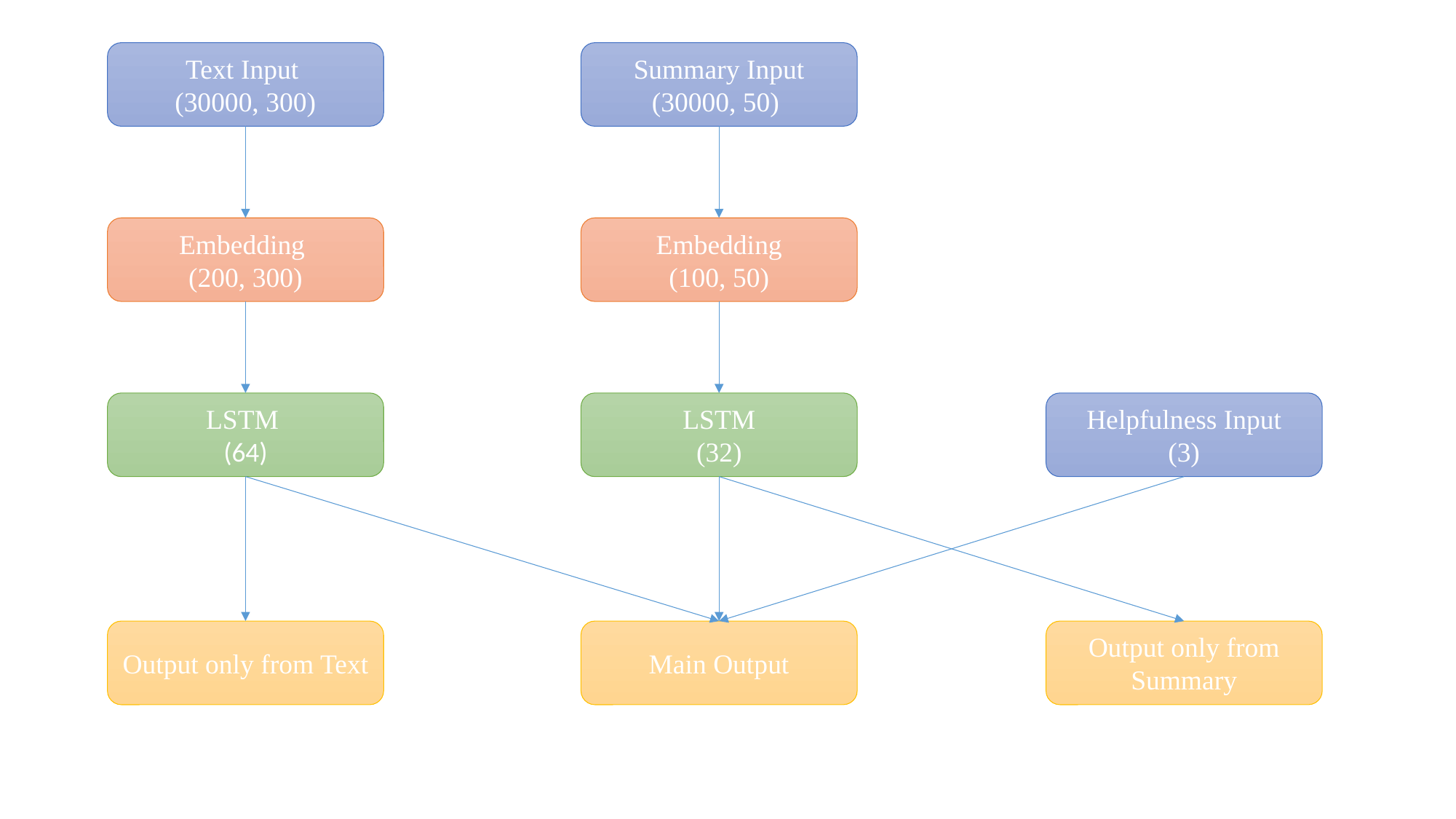

Text Input
(30000, 300)
Summary Input (30000, 50)
Embedding
(200, 300)
Embedding
(100, 50)
LSTM
(64)
LSTM
(32)
Helpfulness Input
(3)
Output only from Summary
Output only from Text
Main Output